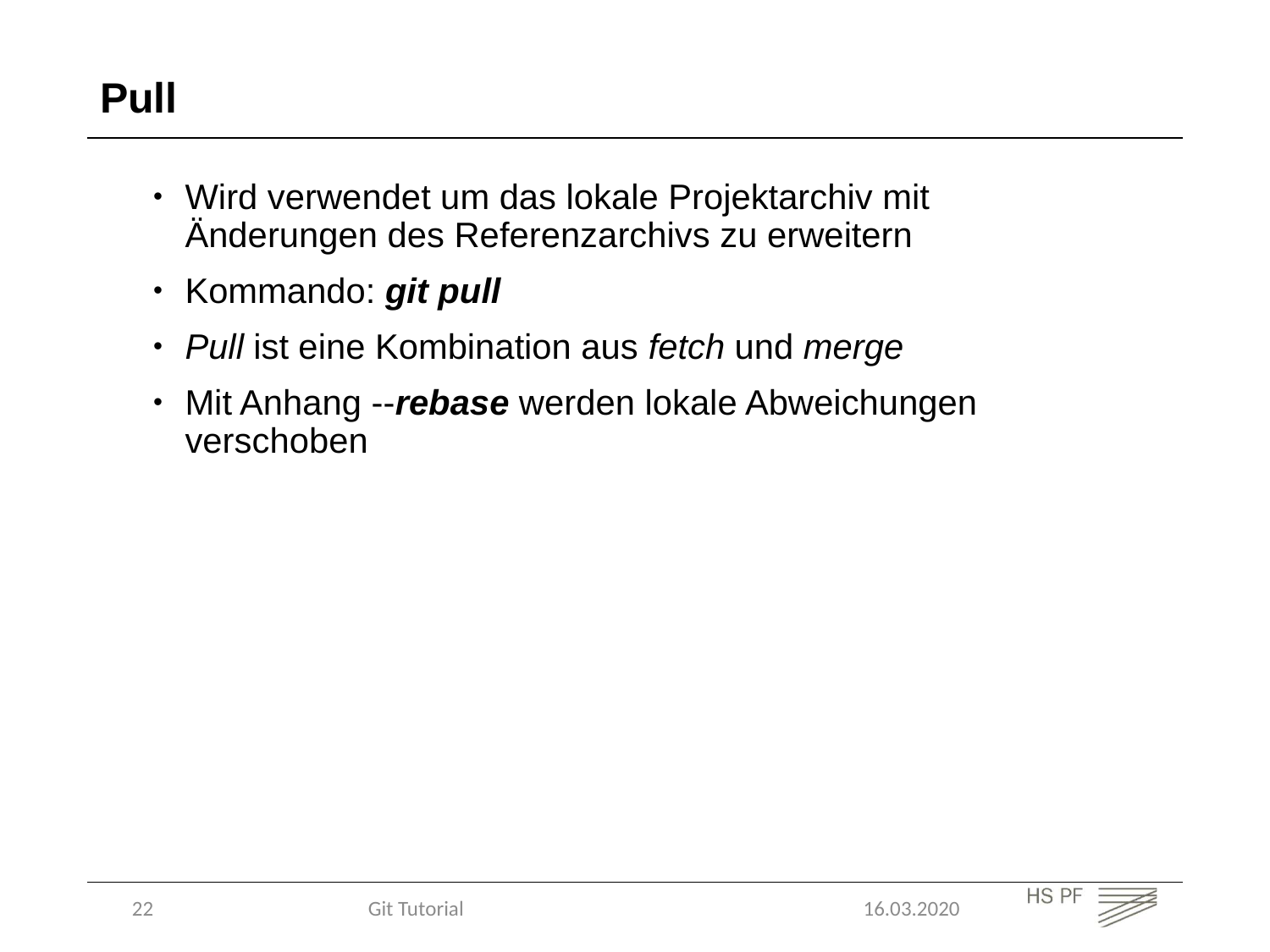

Pull
Wird verwendet um das lokale Projektarchiv mit Änderungen des Referenzarchivs zu erweitern
Kommando: git pull
Pull ist eine Kombination aus fetch und merge
Mit Anhang --rebase werden lokale Abweichungen verschoben